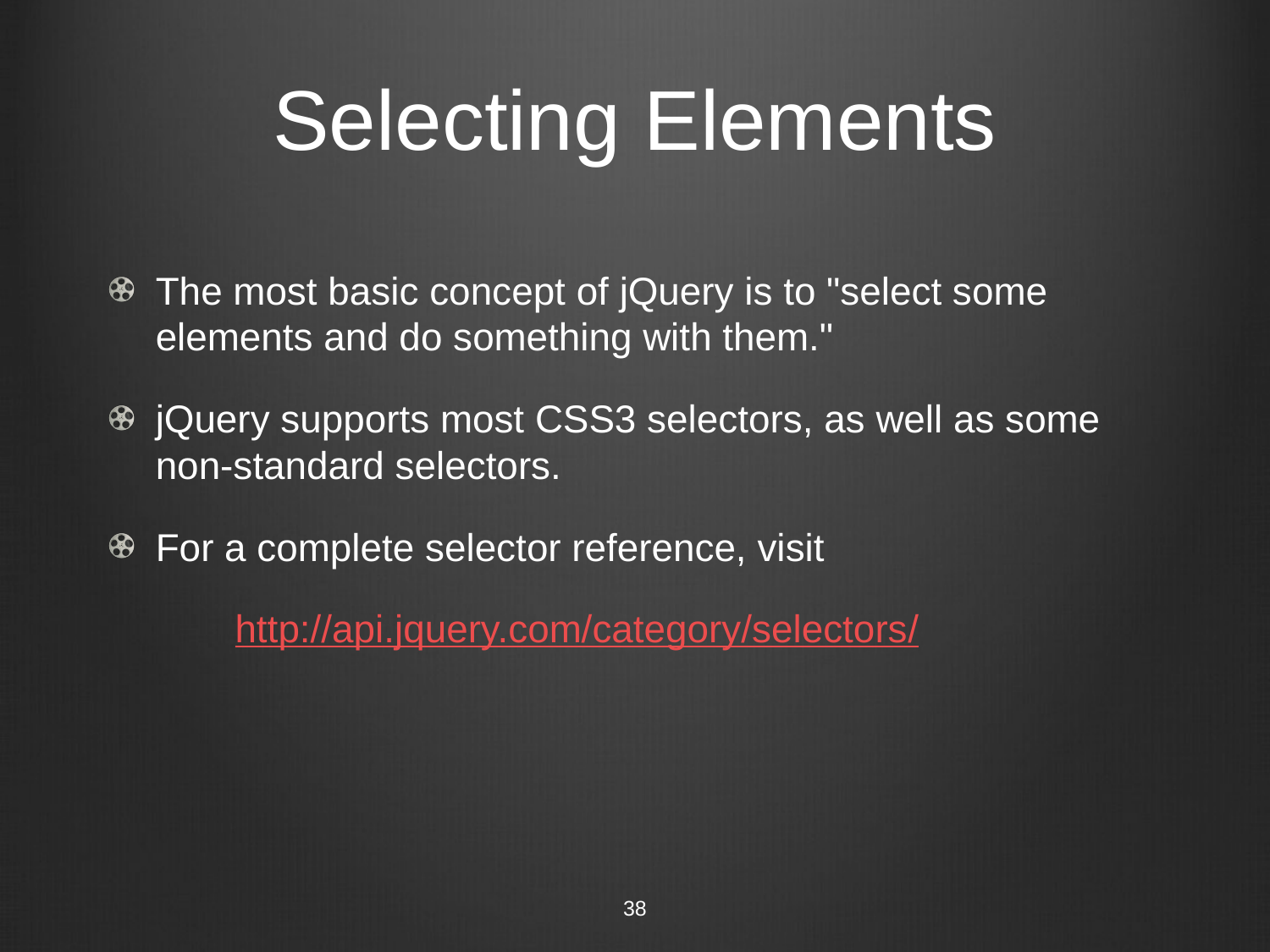

# Selecting Elements
The most basic concept of jQuery is to "select some elements and do something with them."
jQuery supports most CSS3 selectors, as well as some non-standard selectors.
For a complete selector reference, visit
	http://api.jquery.com/category/selectors/

38